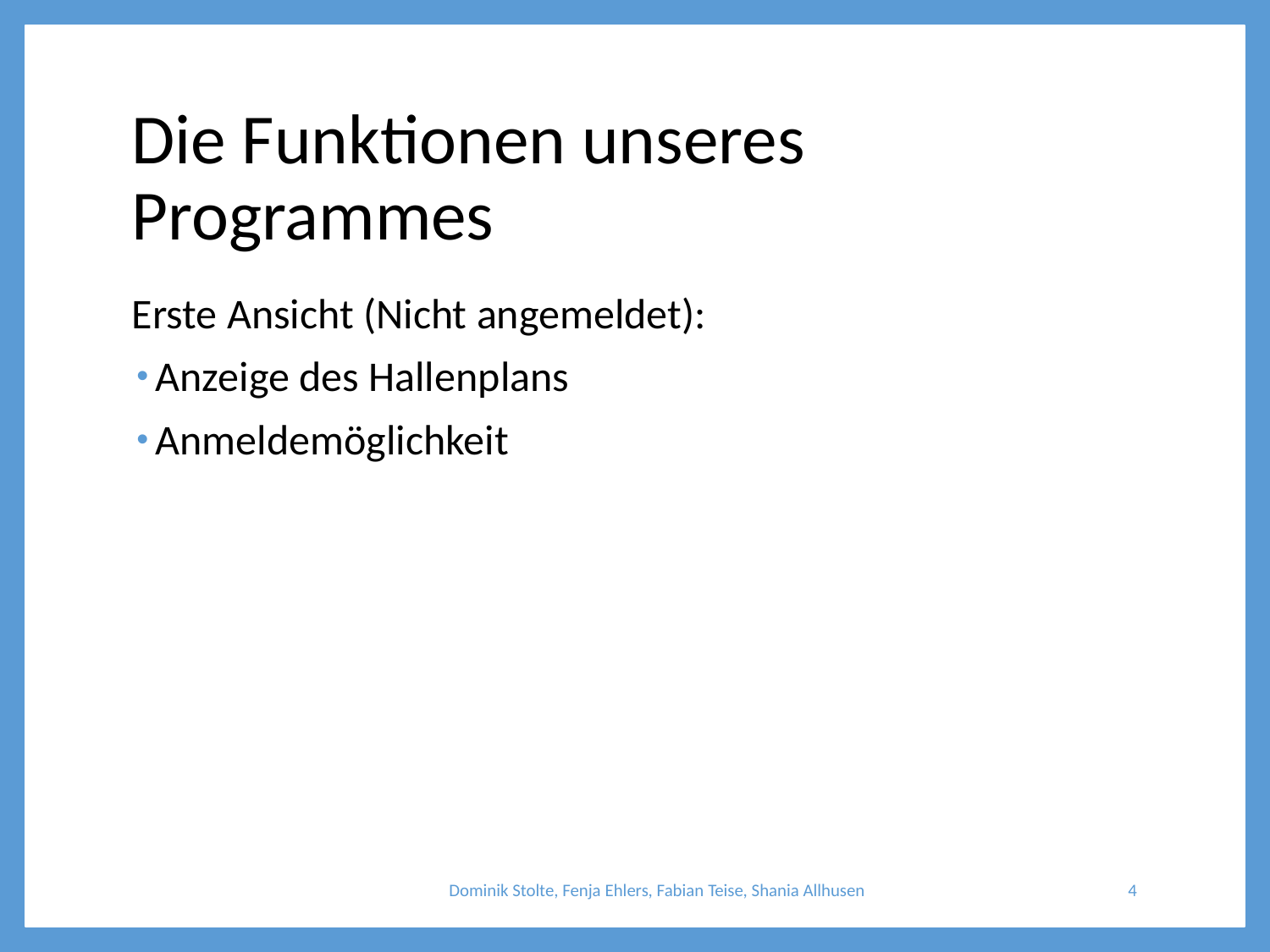

# Die Funktionen unseres Programmes
Erste Ansicht (Nicht angemeldet):
Anzeige des Hallenplans
Anmeldemöglichkeit
Dominik Stolte, Fenja Ehlers, Fabian Teise, Shania Allhusen
4